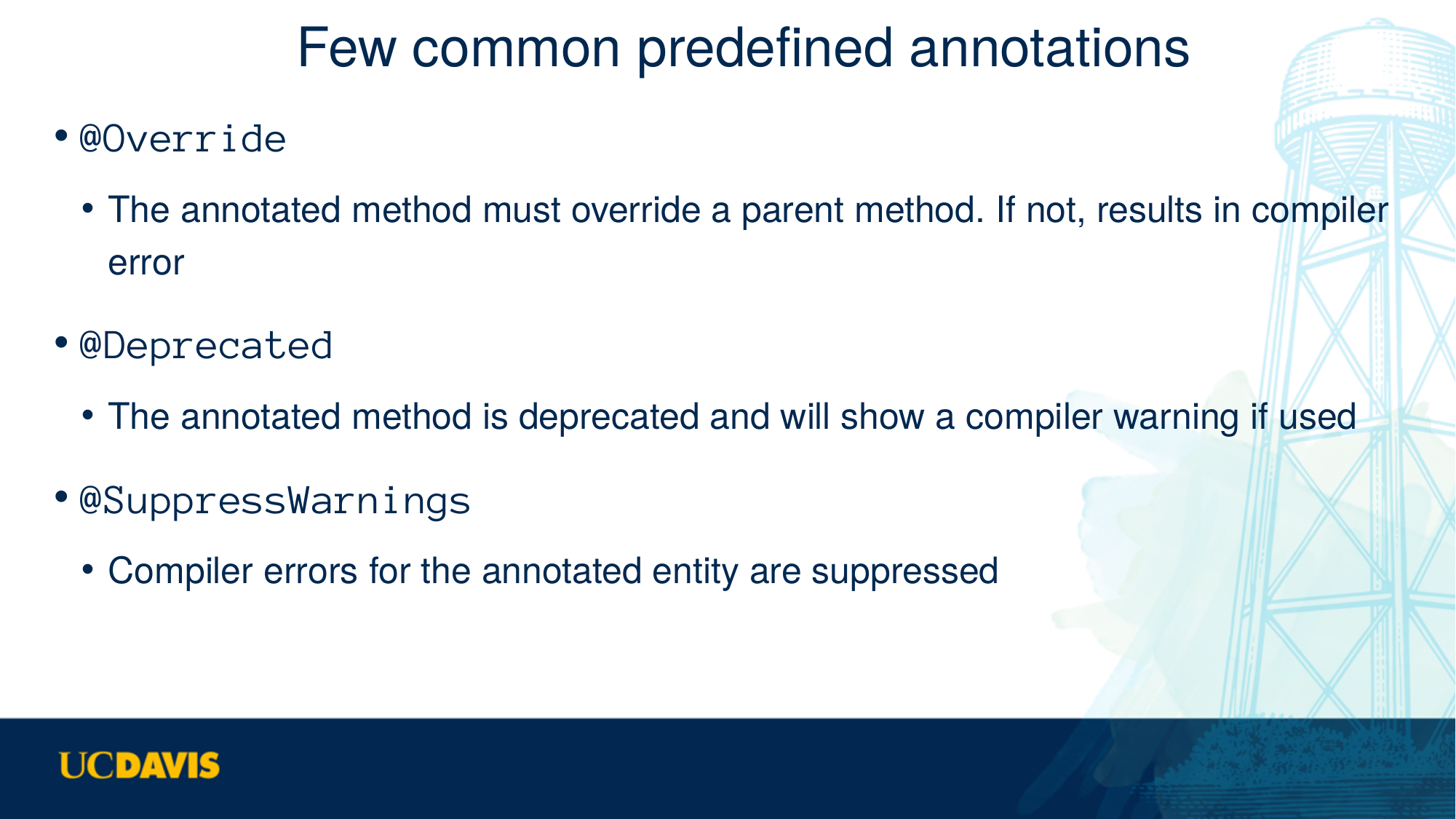

# Few common predefined annotations
@Override
The annotated method must override a parent method. If not, results in compiler error
@Deprecated
The annotated method is deprecated and will show a compiler warning if used
@SuppressWarnings
Compiler errors for the annotated entity are suppressed